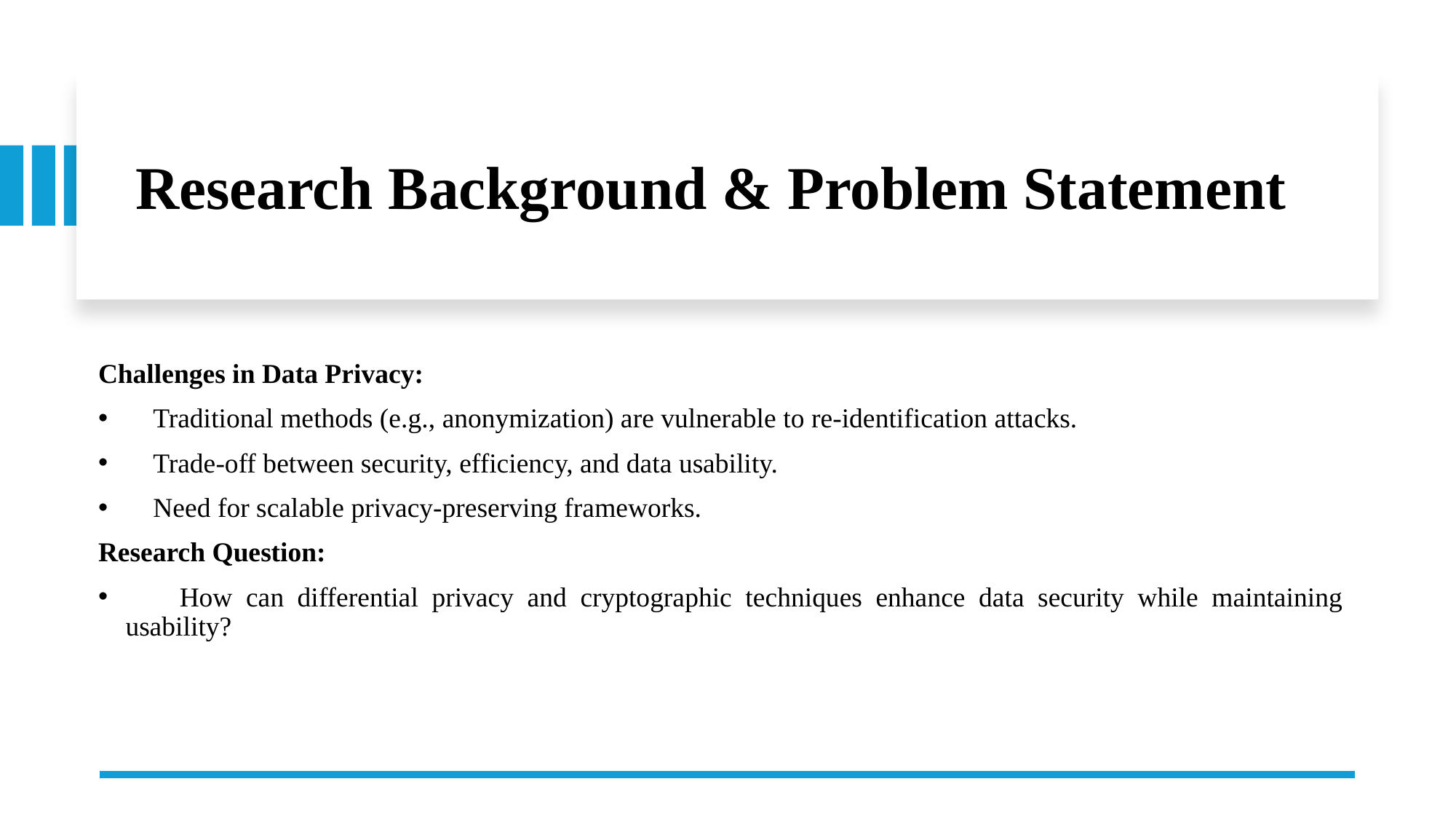

# Research Background & Problem Statement

Challenges in Data Privacy:
    Traditional methods (e.g., anonymization) are vulnerable to re-identification attacks.
    Trade-off between security, efficiency, and data usability.
    Need for scalable privacy-preserving frameworks.
Research Question:
    How can differential privacy and cryptographic techniques enhance data security while maintaining usability?